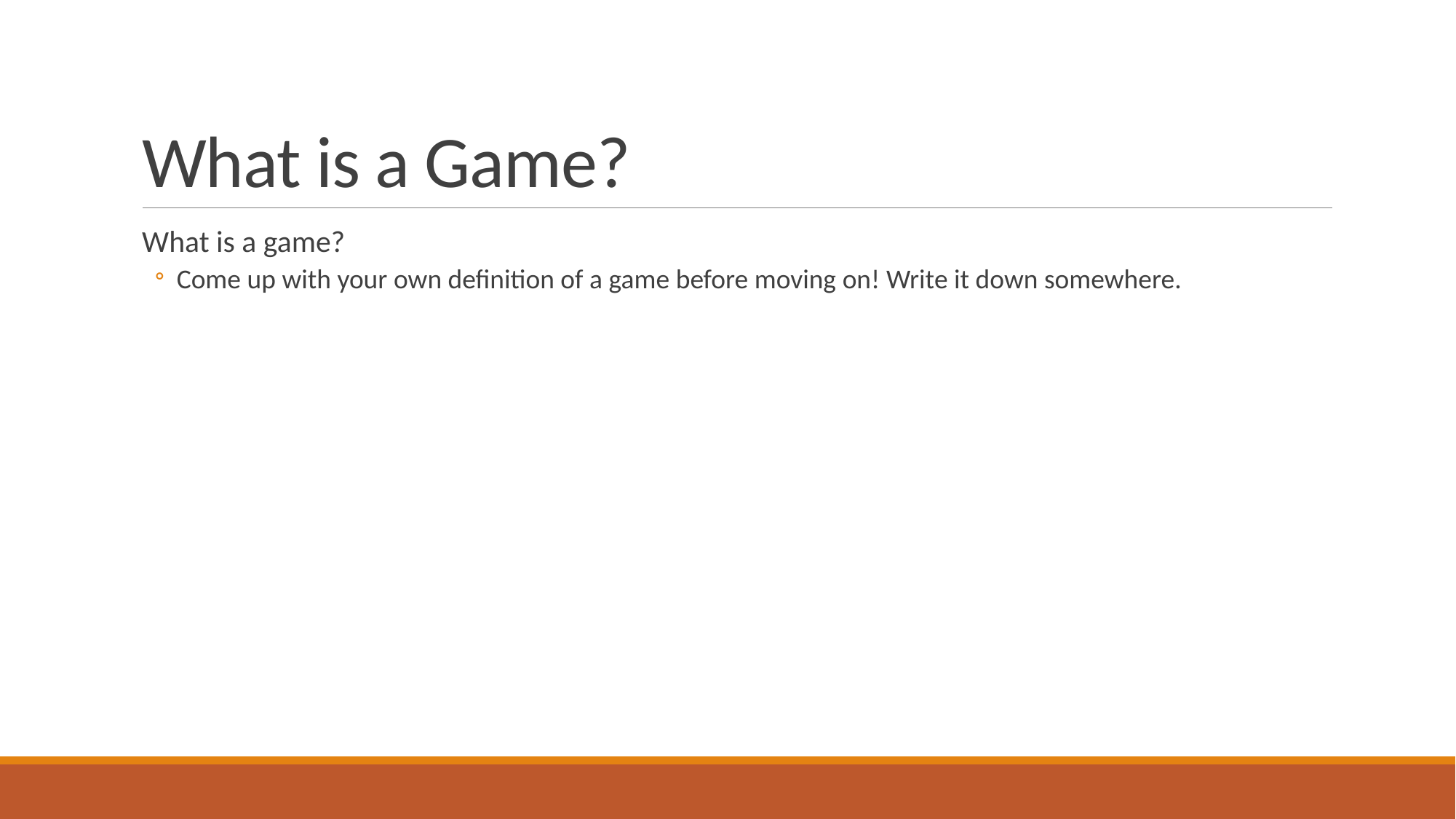

# What is a Game?
What is a game?
Come up with your own definition of a game before moving on! Write it down somewhere.